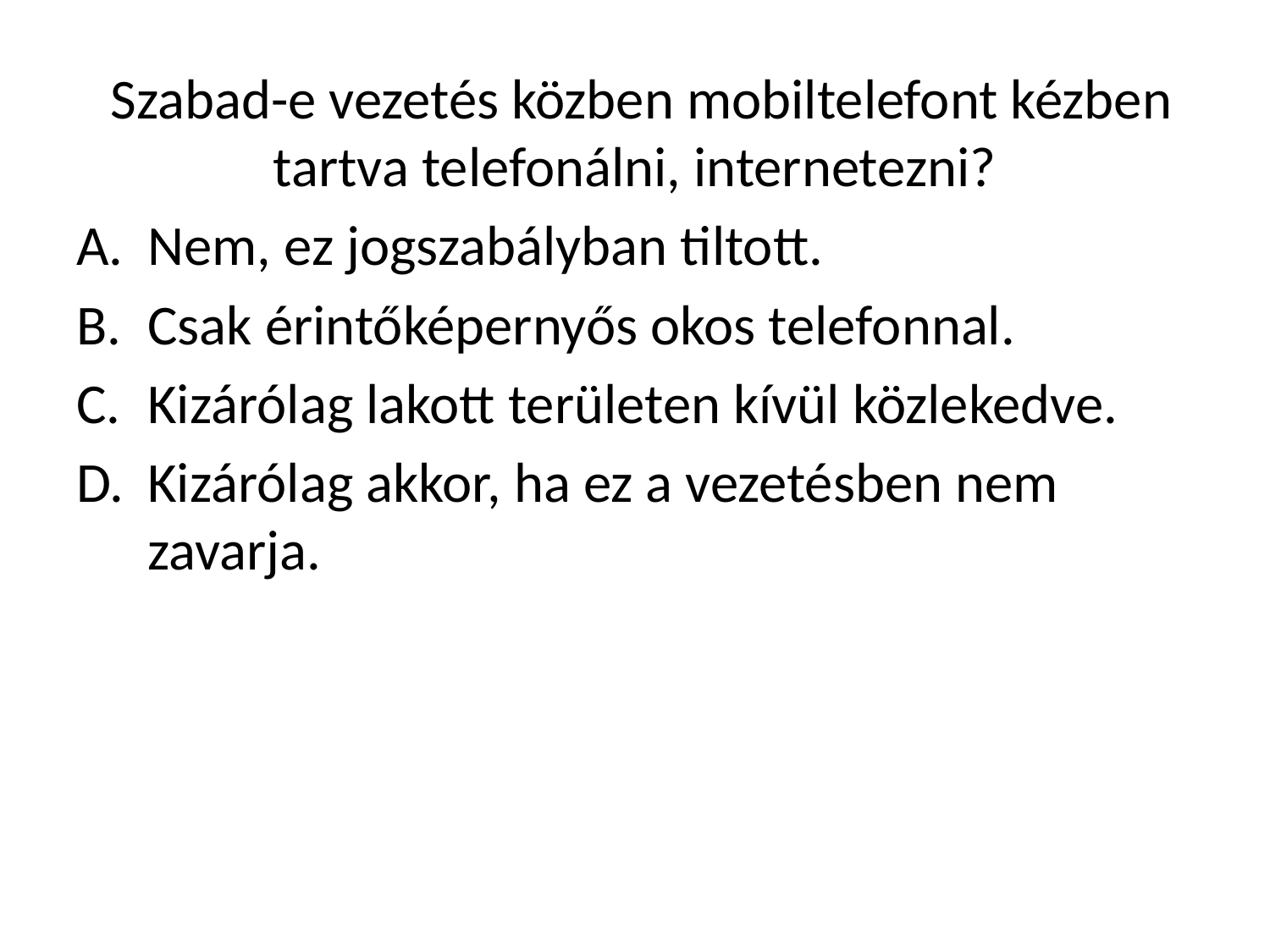

Szabad-e vezetés közben mobiltelefont kézben tartva telefonálni, internetezni?
Nem, ez jogszabályban tiltott.
Csak érintőképernyős okos telefonnal.
Kizárólag lakott területen kívül közlekedve.
Kizárólag akkor, ha ez a vezetésben nem zavarja.